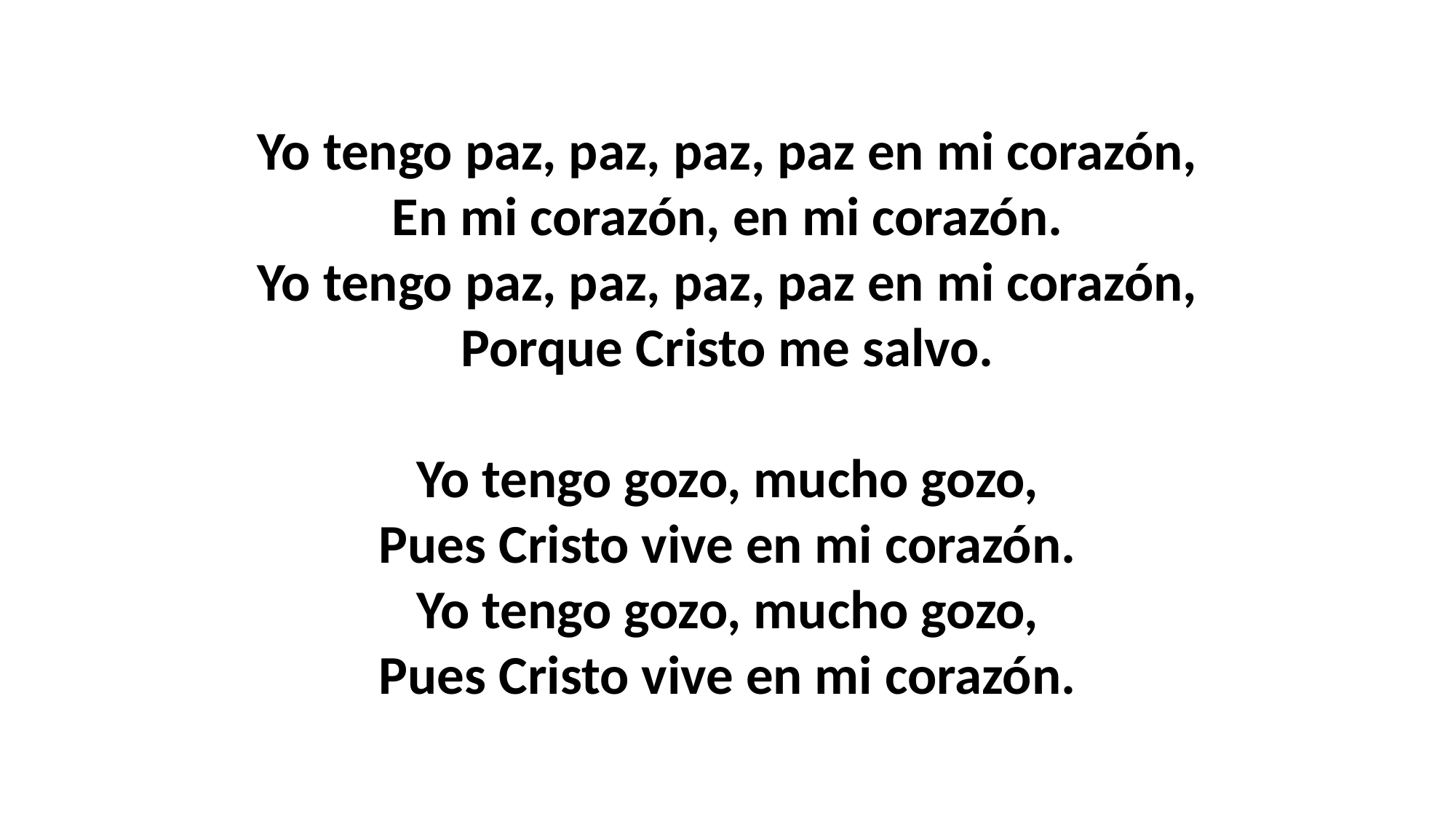

Yo tengo paz, paz, paz, paz en mi corazón,
En mi corazón, en mi corazón.
Yo tengo paz, paz, paz, paz en mi corazón,
Porque Cristo me salvo.

Yo tengo gozo, mucho gozo,
Pues Cristo vive en mi corazón.
Yo tengo gozo, mucho gozo,
Pues Cristo vive en mi corazón.